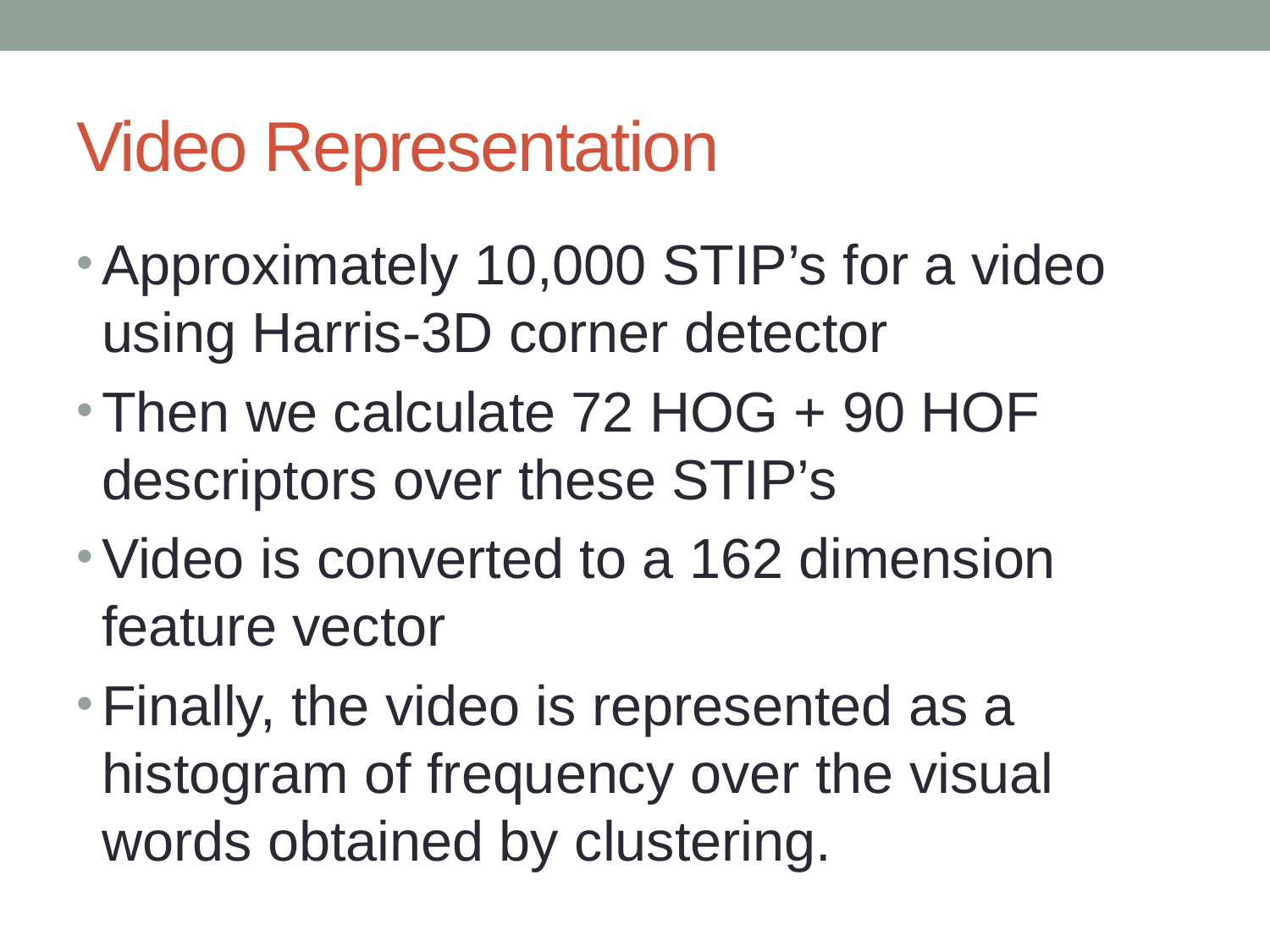

# Video Representation
Approximately 10,000 STIP’s for a video using Harris-3D corner detector
Then we calculate 72 HOG + 90 HOF descriptors over these STIP’s
Video is converted to a 162 dimension feature vector
Finally, the video is represented as a histogram of frequency over the visual words obtained by clustering.